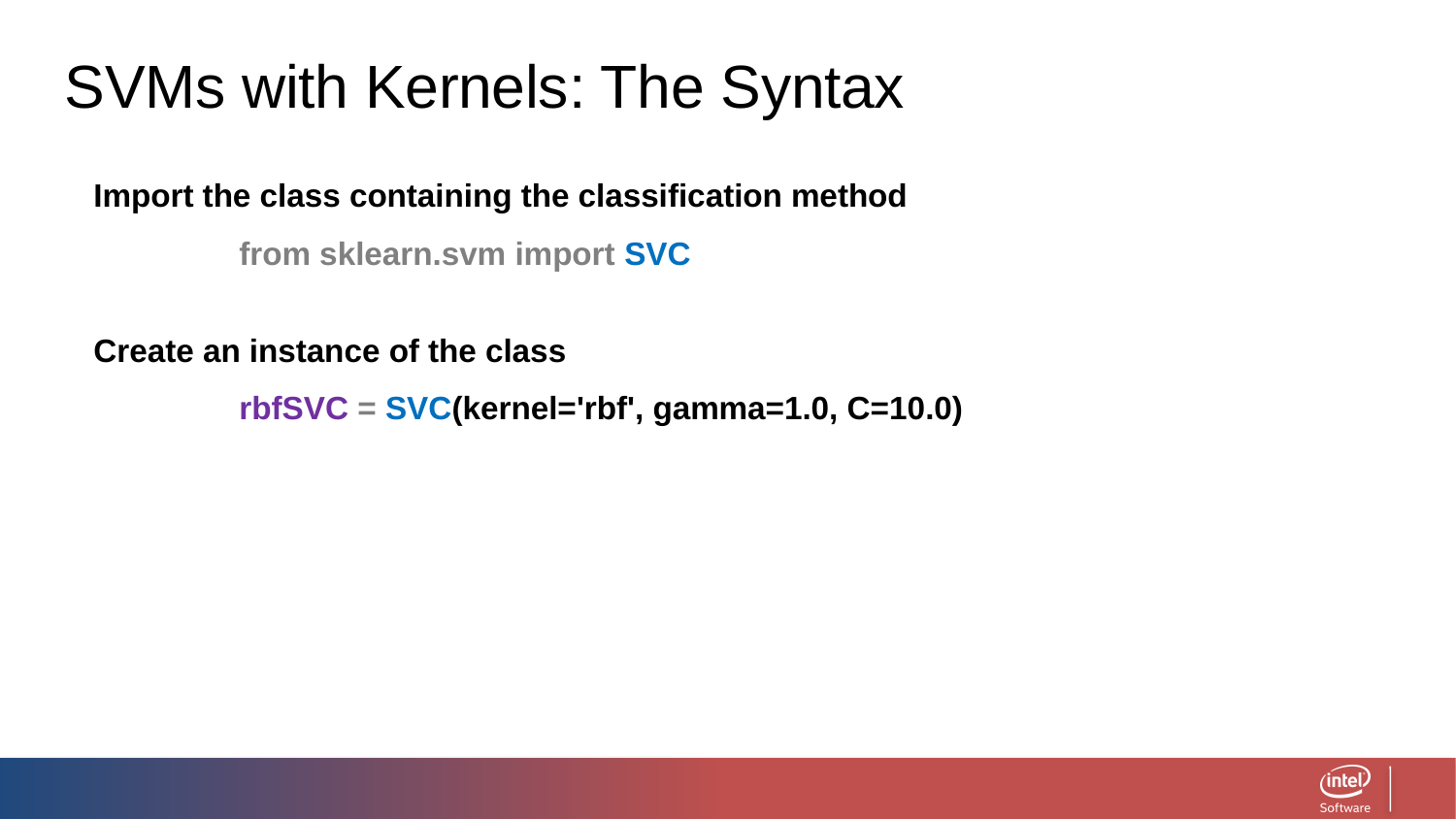

SVMs with Kernels: The Syntax
Import the class containing the classification method
	from sklearn.svm import SVC

Create an instance of the class
	rbfSVC = SVC(kernel='rbf', gamma=1.0, C=10.0)